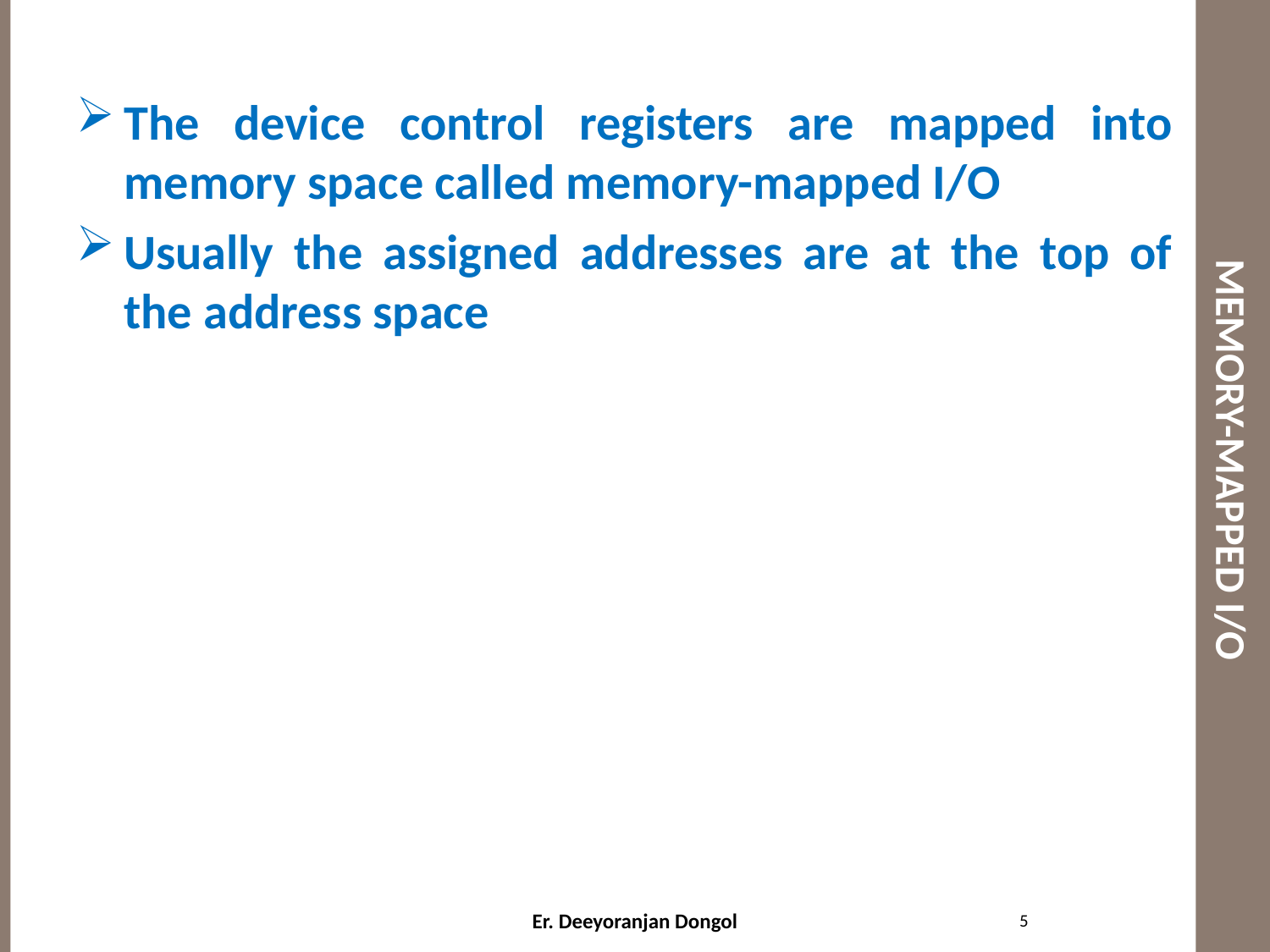

# MEMORY-MAPPED I/O
The device control registers are mapped into memory space called memory-mapped I/O
Usually the assigned addresses are at the top of the address space

5
Er. Deeyoranjan Dongol